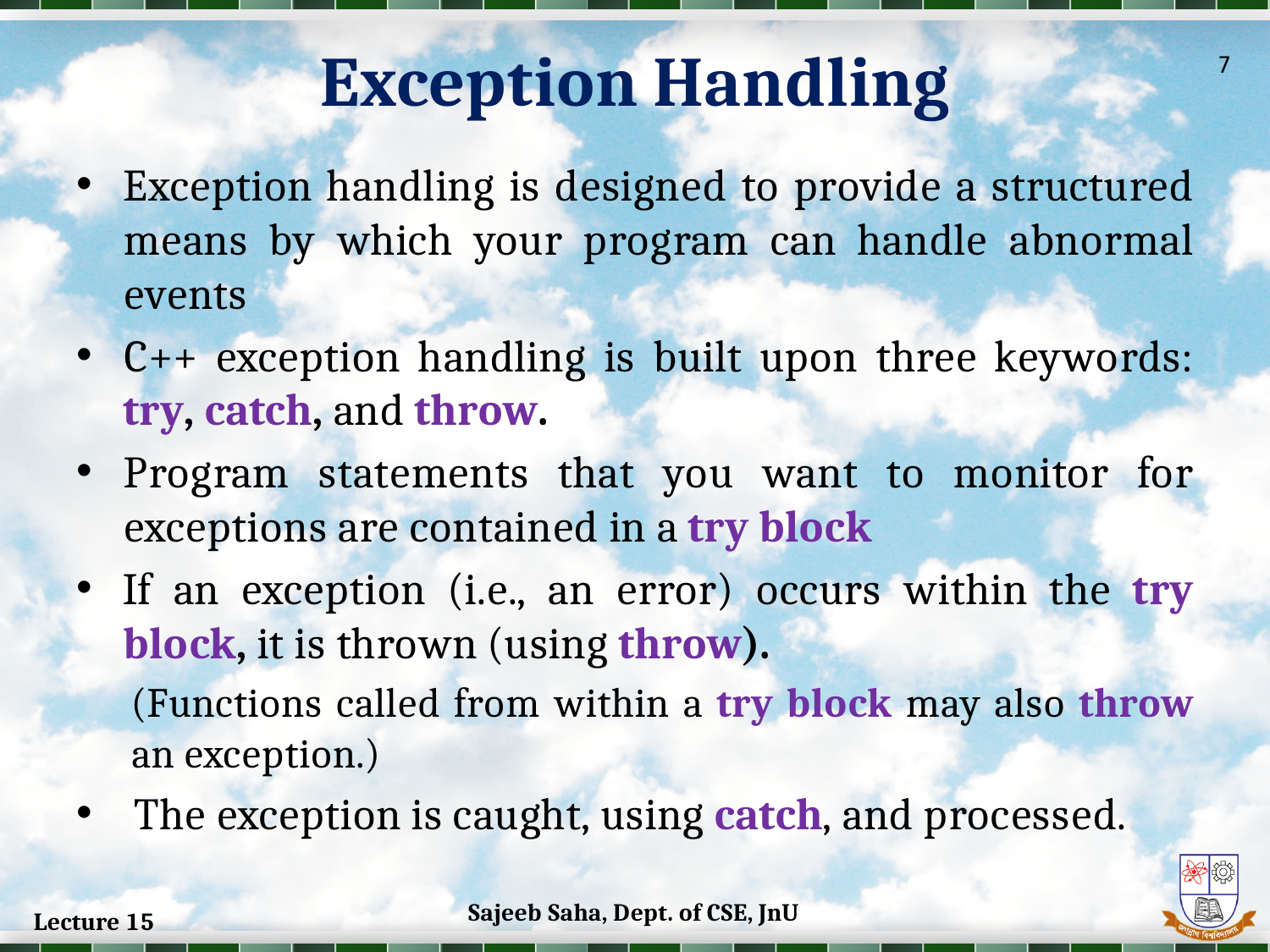

Exception Handling
7
Exception handling is designed to provide a structured means by which your program can handle abnormal events
C++ exception handling is built upon three keywords: try, catch, and throw.
Program statements that you want to monitor for exceptions are contained in a try block
If an exception (i.e., an error) occurs within the try block, it is thrown (using throw).
(Functions called from within a try block may also throw an exception.)
 The exception is caught, using catch, and processed.
Sajeeb Saha, Dept. of CSE, JnU